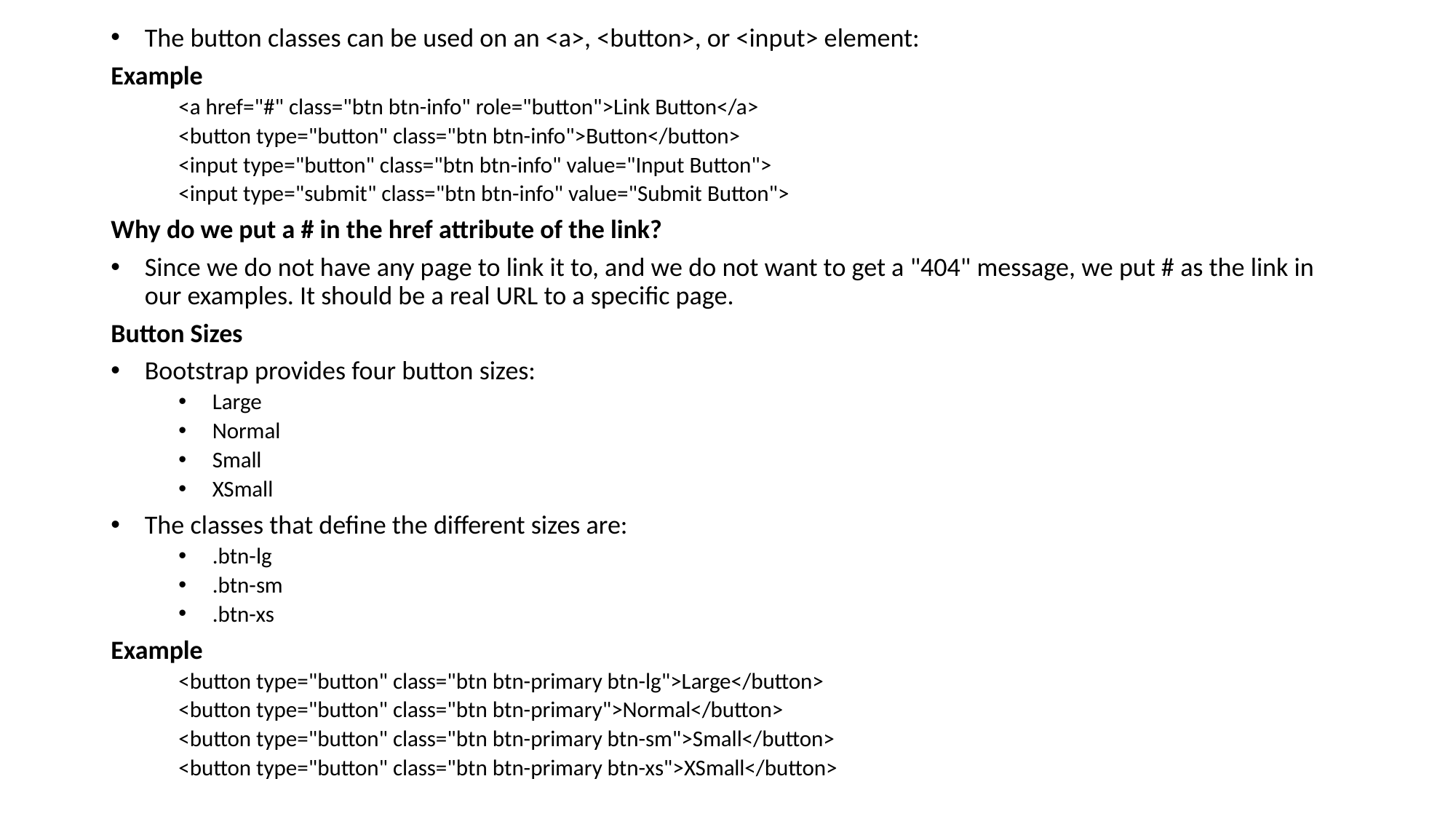

The button classes can be used on an <a>, <button>, or <input> element:
Example
<a href="#" class="btn btn-info" role="button">Link Button</a>
<button type="button" class="btn btn-info">Button</button>
<input type="button" class="btn btn-info" value="Input Button">
<input type="submit" class="btn btn-info" value="Submit Button">
Why do we put a # in the href attribute of the link?
Since we do not have any page to link it to, and we do not want to get a "404" message, we put # as the link in our examples. It should be a real URL to a specific page.
Button Sizes
Bootstrap provides four button sizes:
Large
Normal
Small
XSmall
The classes that define the different sizes are:
.btn-lg
.btn-sm
.btn-xs
Example
<button type="button" class="btn btn-primary btn-lg">Large</button>
<button type="button" class="btn btn-primary">Normal</button>
<button type="button" class="btn btn-primary btn-sm">Small</button>
<button type="button" class="btn btn-primary btn-xs">XSmall</button>